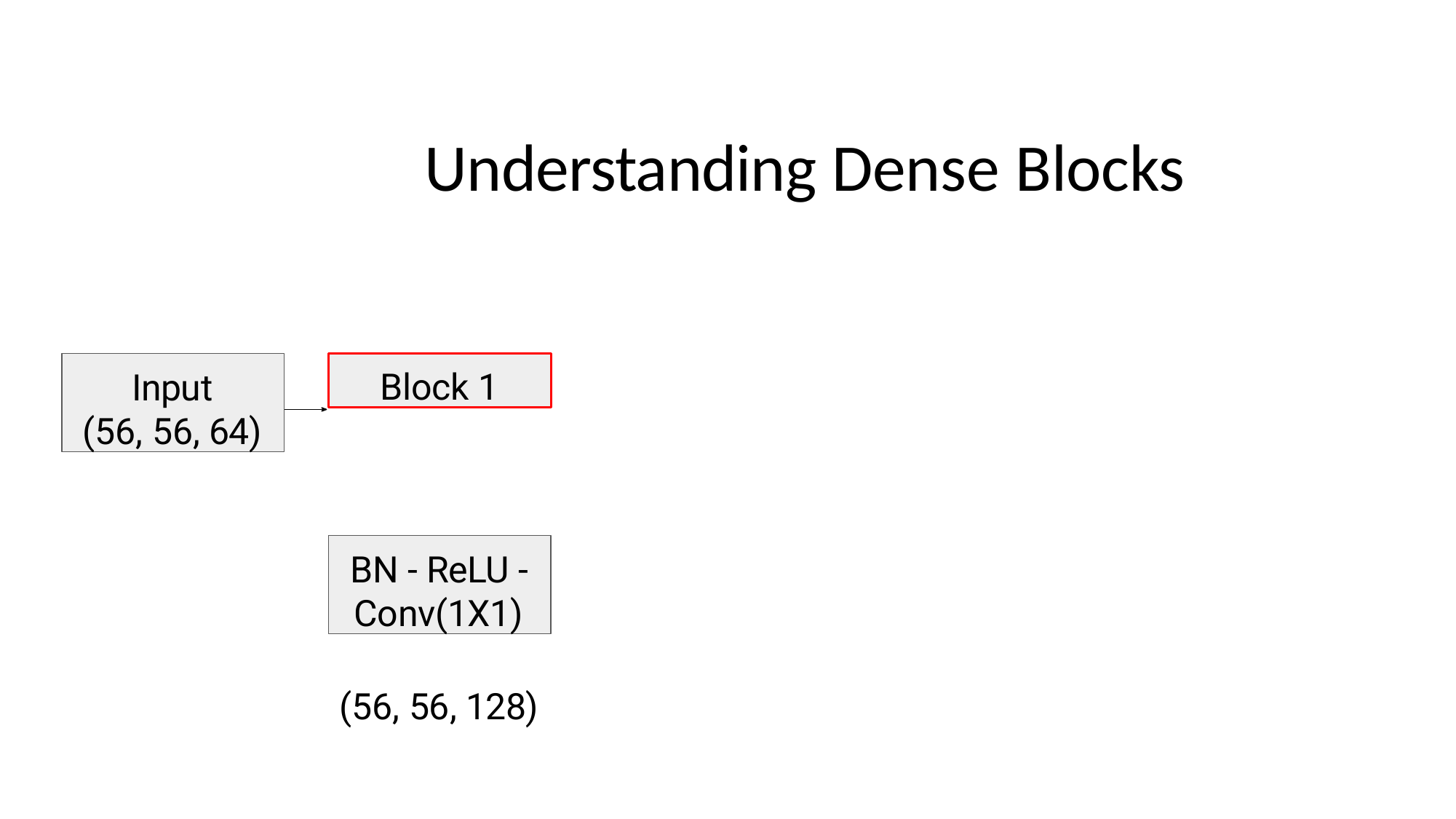

# Understanding Dense Blocks
Input (56, 56, 64)
Block 1

BN - ReLU -
Conv(1X1)
(56, 56, 128)